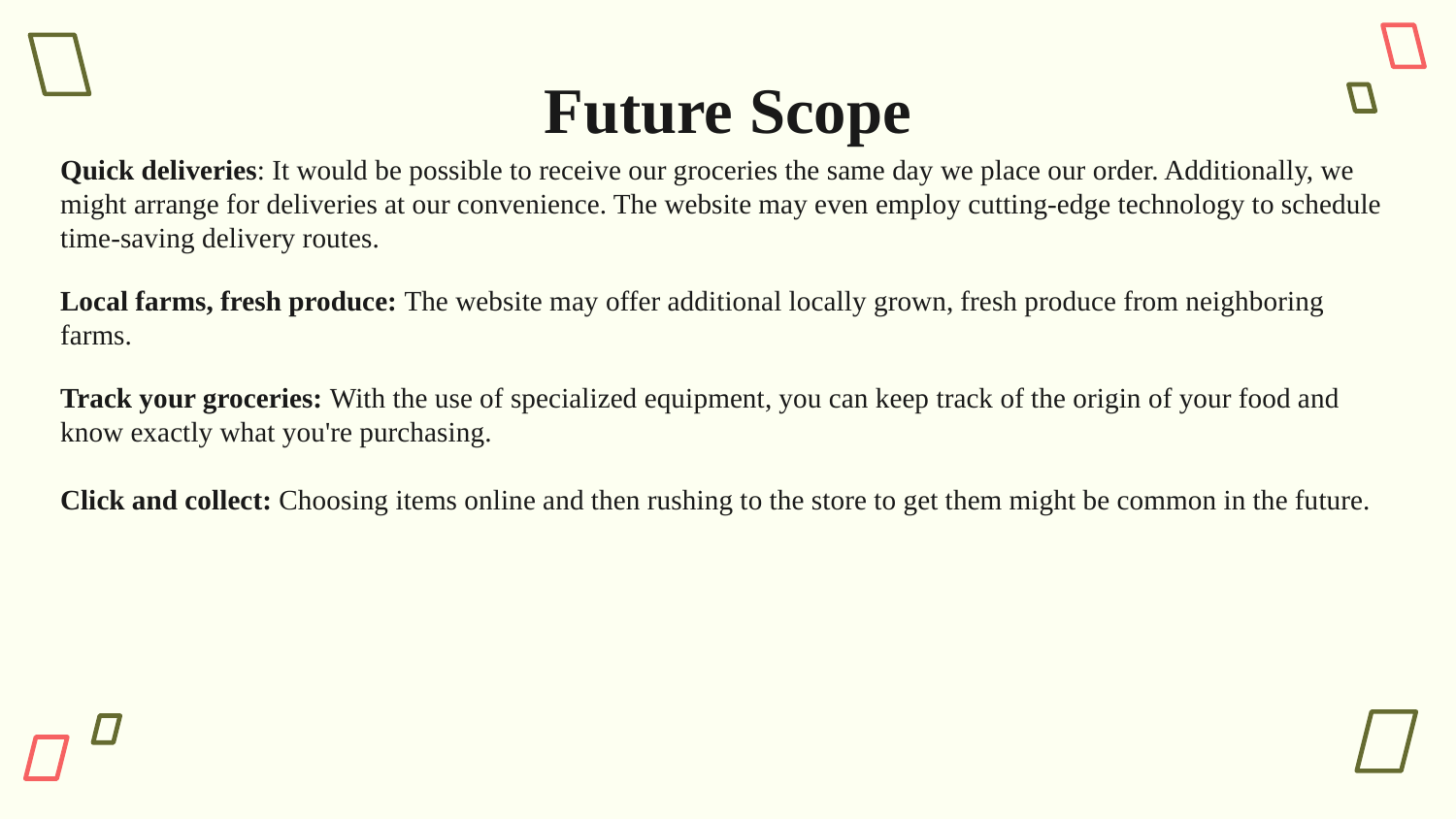

# Future Scope
Quick deliveries: It would be possible to receive our groceries the same day we place our order. Additionally, we might arrange for deliveries at our convenience. The website may even employ cutting-edge technology to schedule time-saving delivery routes.

Local farms, fresh produce: The website may offer additional locally grown, fresh produce from neighboring farms.

Track your groceries: With the use of specialized equipment, you can keep track of the origin of your food and know exactly what you're purchasing.

Click and collect: Choosing items online and then rushing to the store to get them might be common in the future.